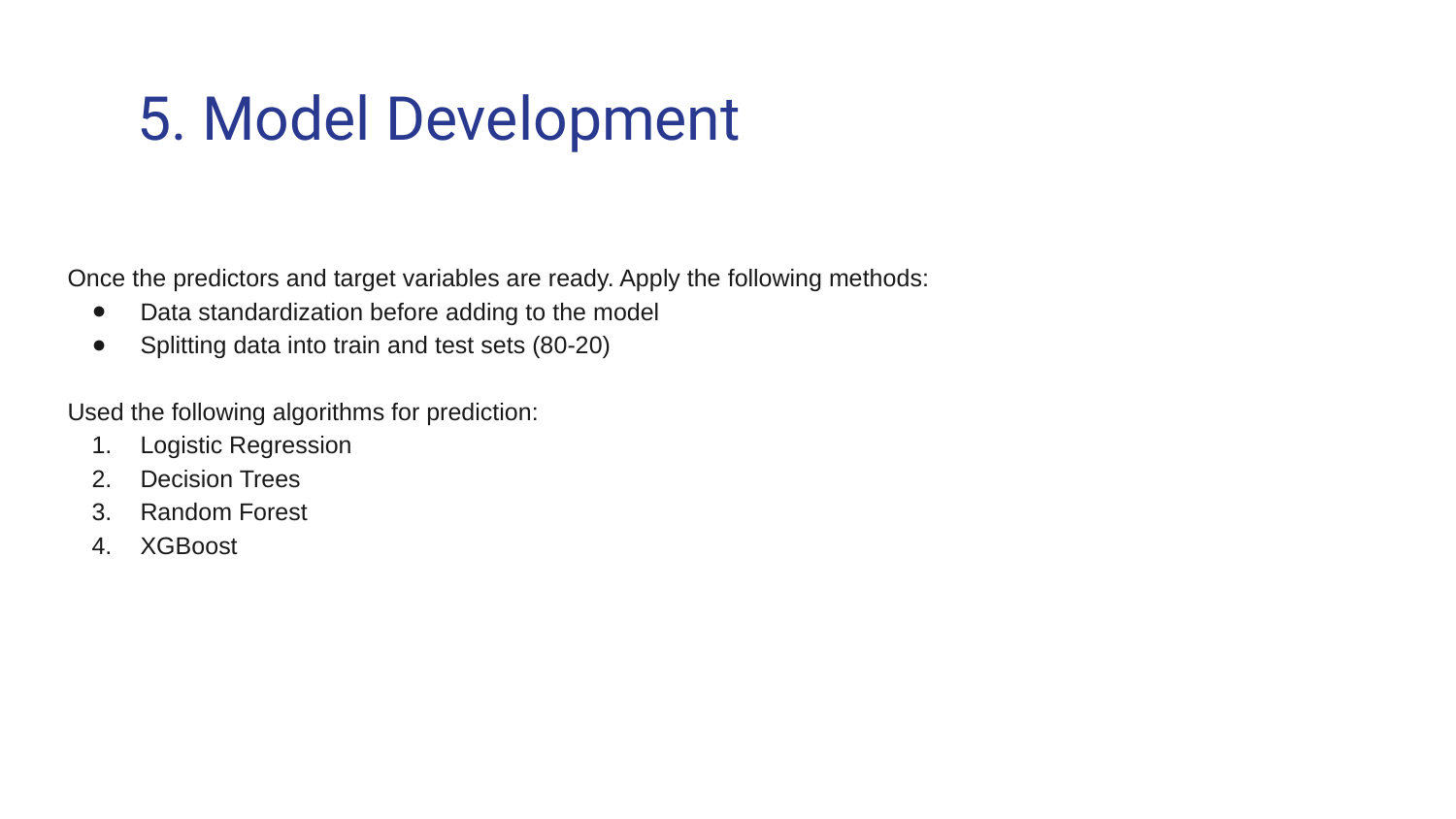

# 5. Model Development

Once the predictors and target variables are ready. Apply the following methods:
Data standardization before adding to the model
Splitting data into train and test sets (80-20)

Used the following algorithms for prediction:
Logistic Regression
Decision Trees
Random Forest
XGBoost